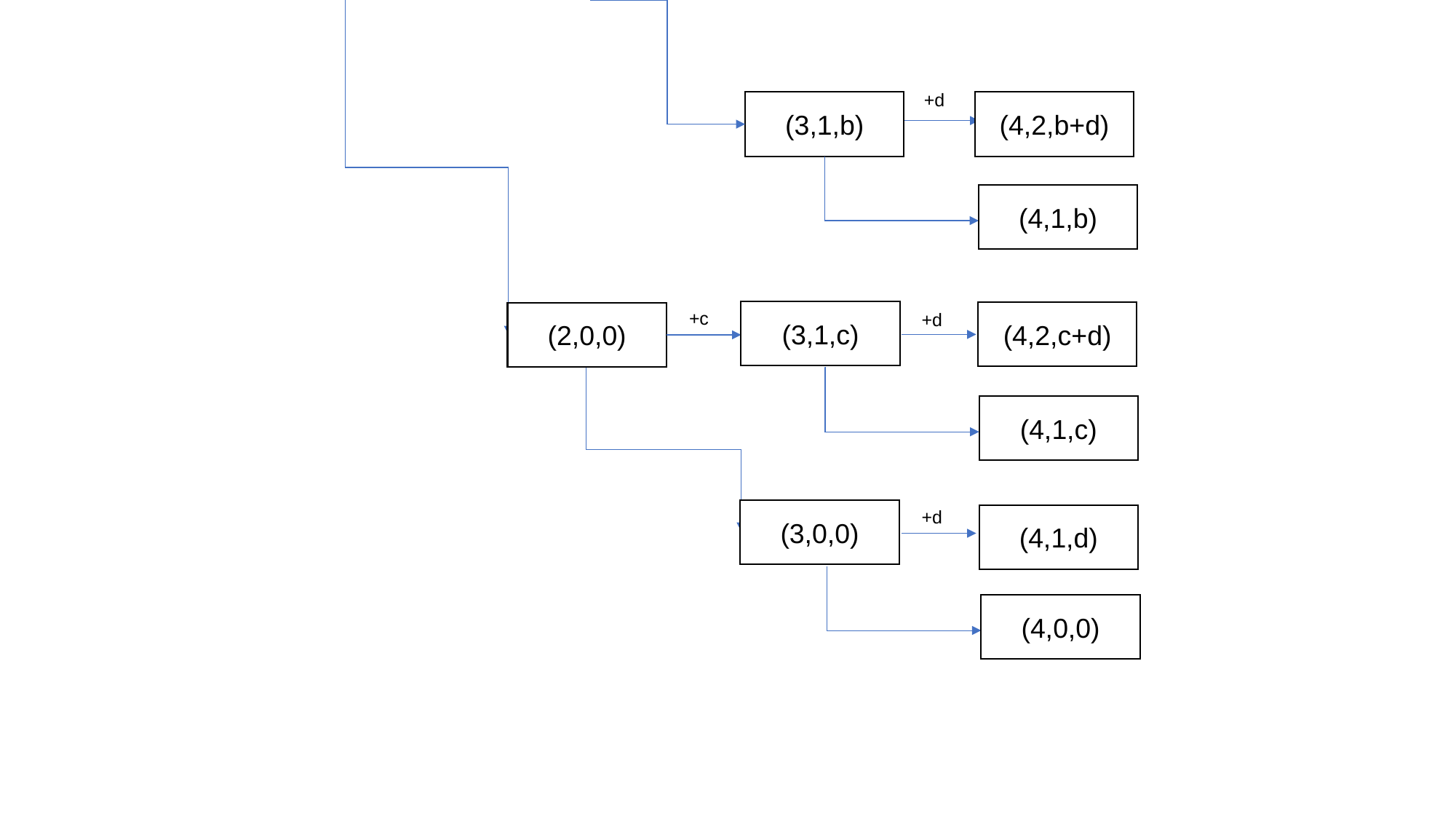

+d
(3,1,b)
(4,2,b+d)
(4,1,b)
+c
(3,1,c)
(4,2,c+d)
(2,0,0)
+d
(4,1,c)
(3,0,0)
+d
(4,1,d)
(4,0,0)